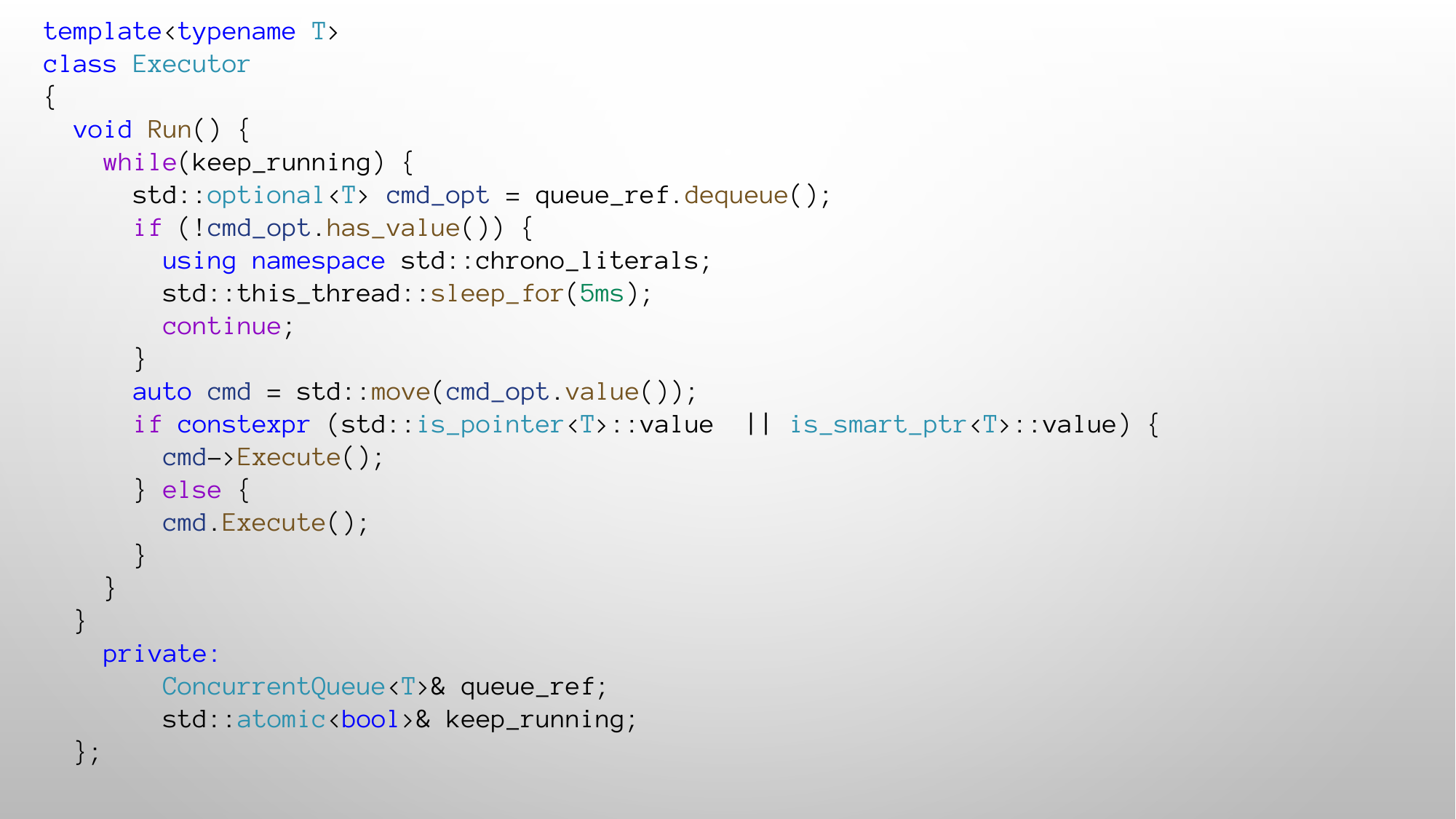

template<typename T>
class Executor
{
  void Run() {
    while(keep_running) {
      std::optional<T> cmd_opt = queue_ref.dequeue();
      if (!cmd_opt.has_value()) {
        using namespace std::chrono_literals;
        std::this_thread::sleep_for(5ms);
        continue;
      }
      auto cmd = std::move(cmd_opt.value());
      if constexpr (std::is_pointer<T>::value  || is_smart_ptr<T>::value) {
        cmd->Execute();
      } else {
        cmd.Execute();
      }
    }
  }
    private:
        ConcurrentQueue<T>& queue_ref;
        std::atomic<bool>& keep_running;
  };